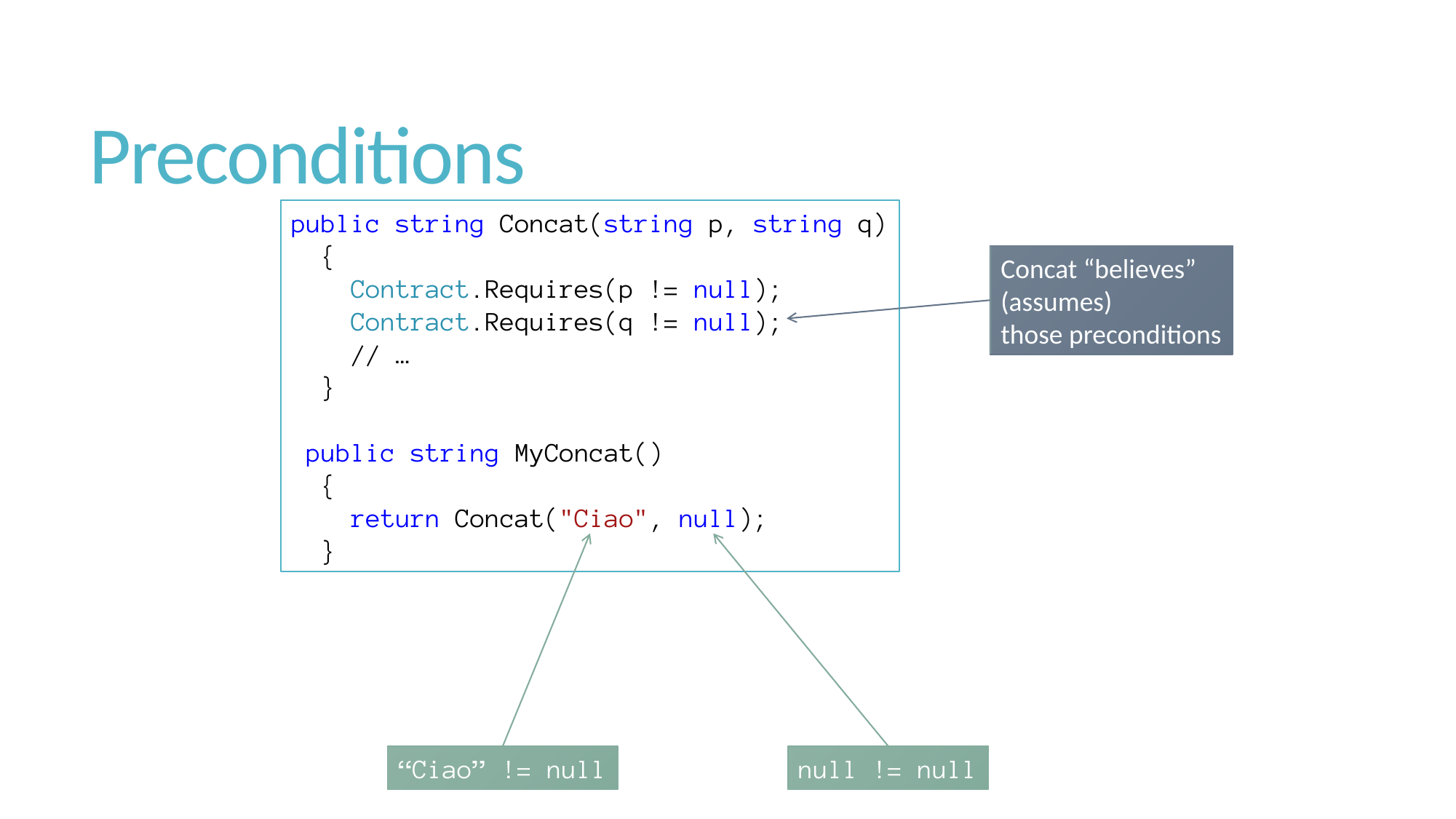

# Preconditions
public string Concat(string p, string q)
  {
    Contract.Requires(p != null);
    Contract.Requires(q != null);
    // …
  }

 public string MyConcat()
  {
    return Concat("Ciao", null);
  }
Concat “believes”
(assumes)
those preconditions
“Ciao” != null
null != null